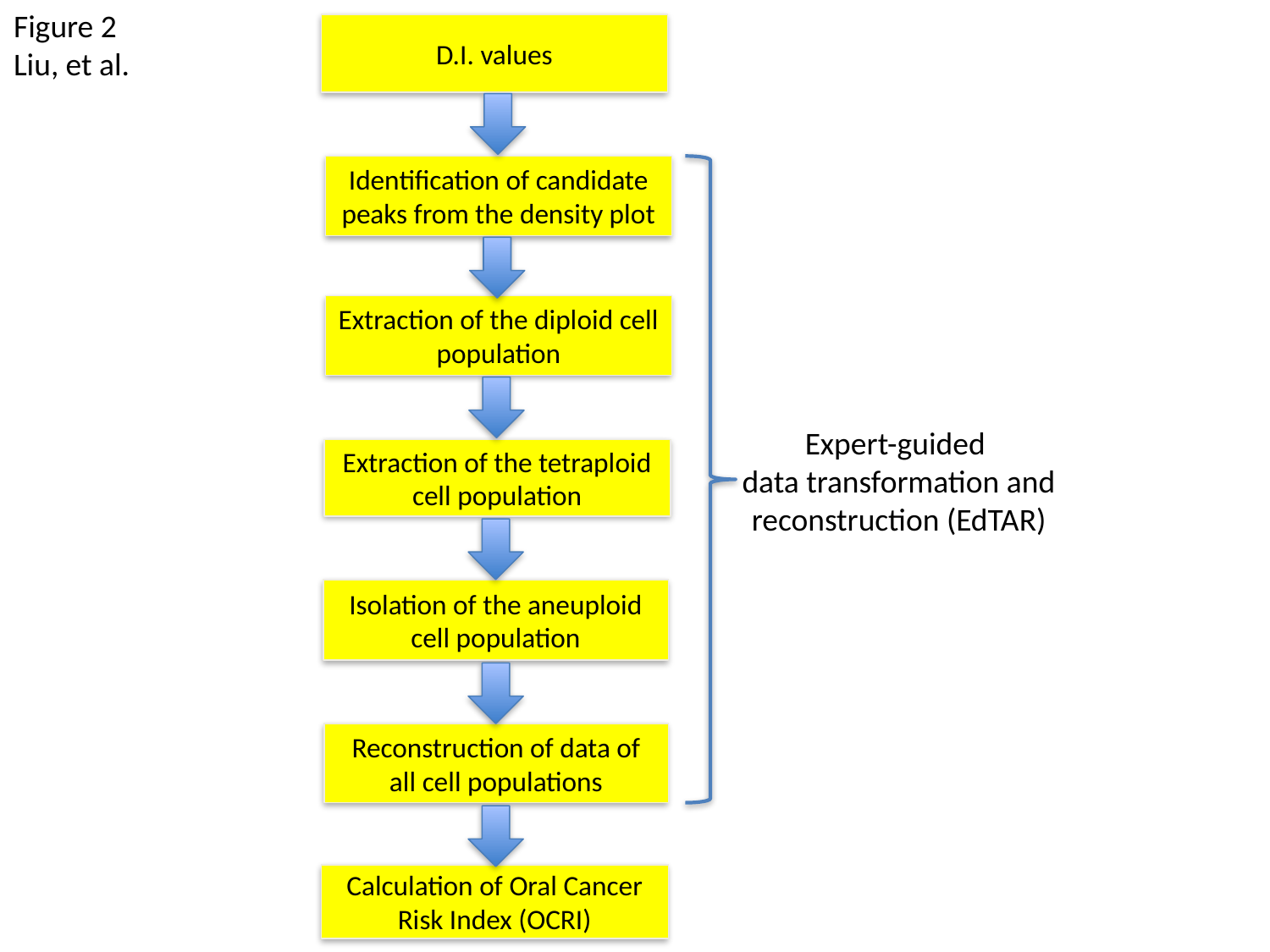

Figure 2
Liu, et al.
D.I. values

Identification of candidate peaks from the density plot

Extraction of the diploid cell population

Expert-guided
data transformation and reconstruction (EdTAR)
Extraction of the tetraploid cell population

Isolation of the aneuploid cell population

Reconstruction of data of all cell populations

Calculation of Oral Cancer Risk Index (OCRI)